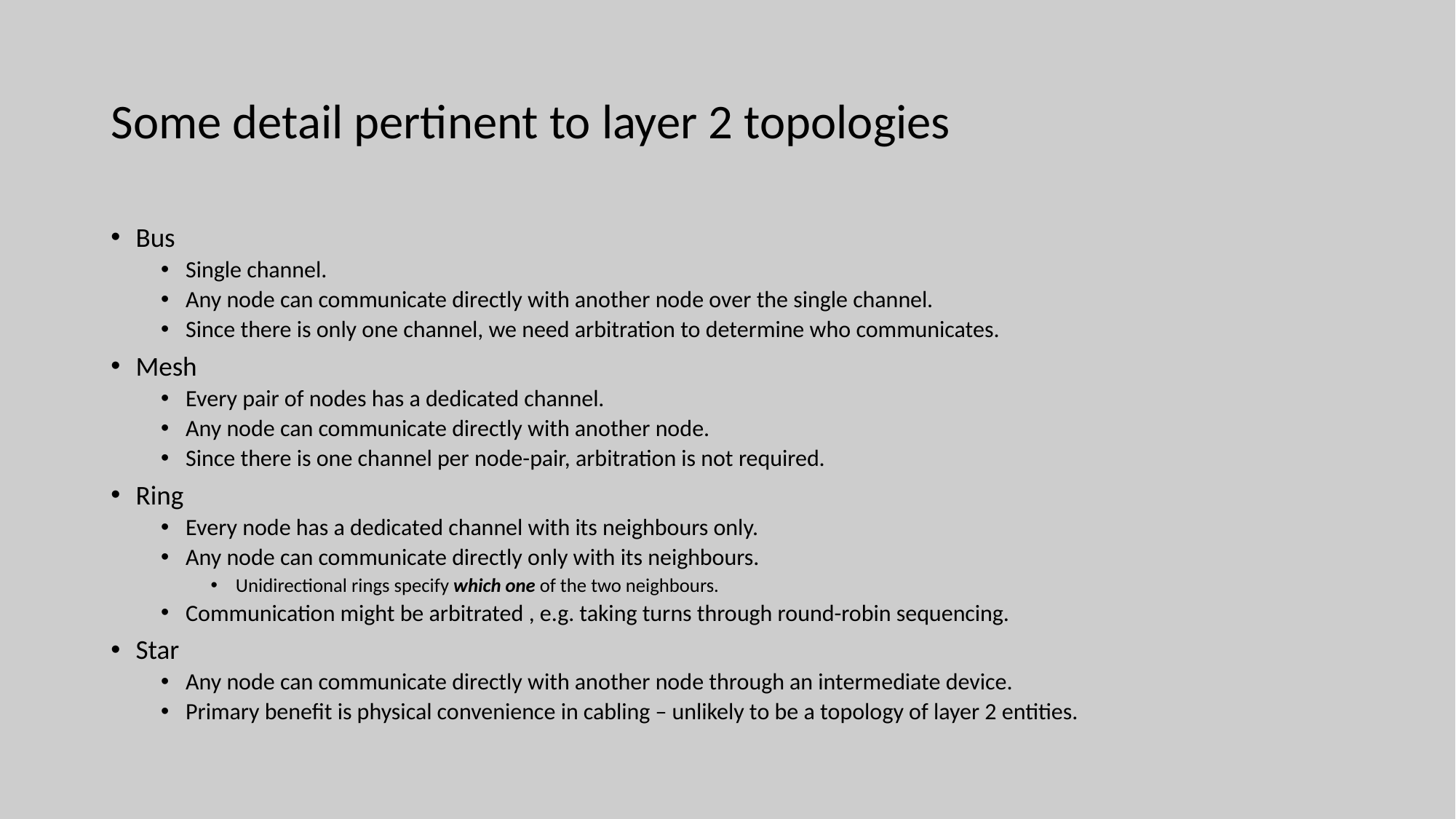

# Some detail pertinent to layer 2 topologies
Bus
Single channel.
Any node can communicate directly with another node over the single channel.
Since there is only one channel, we need arbitration to determine who communicates.
Mesh
Every pair of nodes has a dedicated channel.
Any node can communicate directly with another node.
Since there is one channel per node-pair, arbitration is not required.
Ring
Every node has a dedicated channel with its neighbours only.
Any node can communicate directly only with its neighbours.
Unidirectional rings specify which one of the two neighbours.
Communication might be arbitrated , e.g. taking turns through round-robin sequencing.
Star
Any node can communicate directly with another node through an intermediate device.
Primary benefit is physical convenience in cabling – unlikely to be a topology of layer 2 entities.